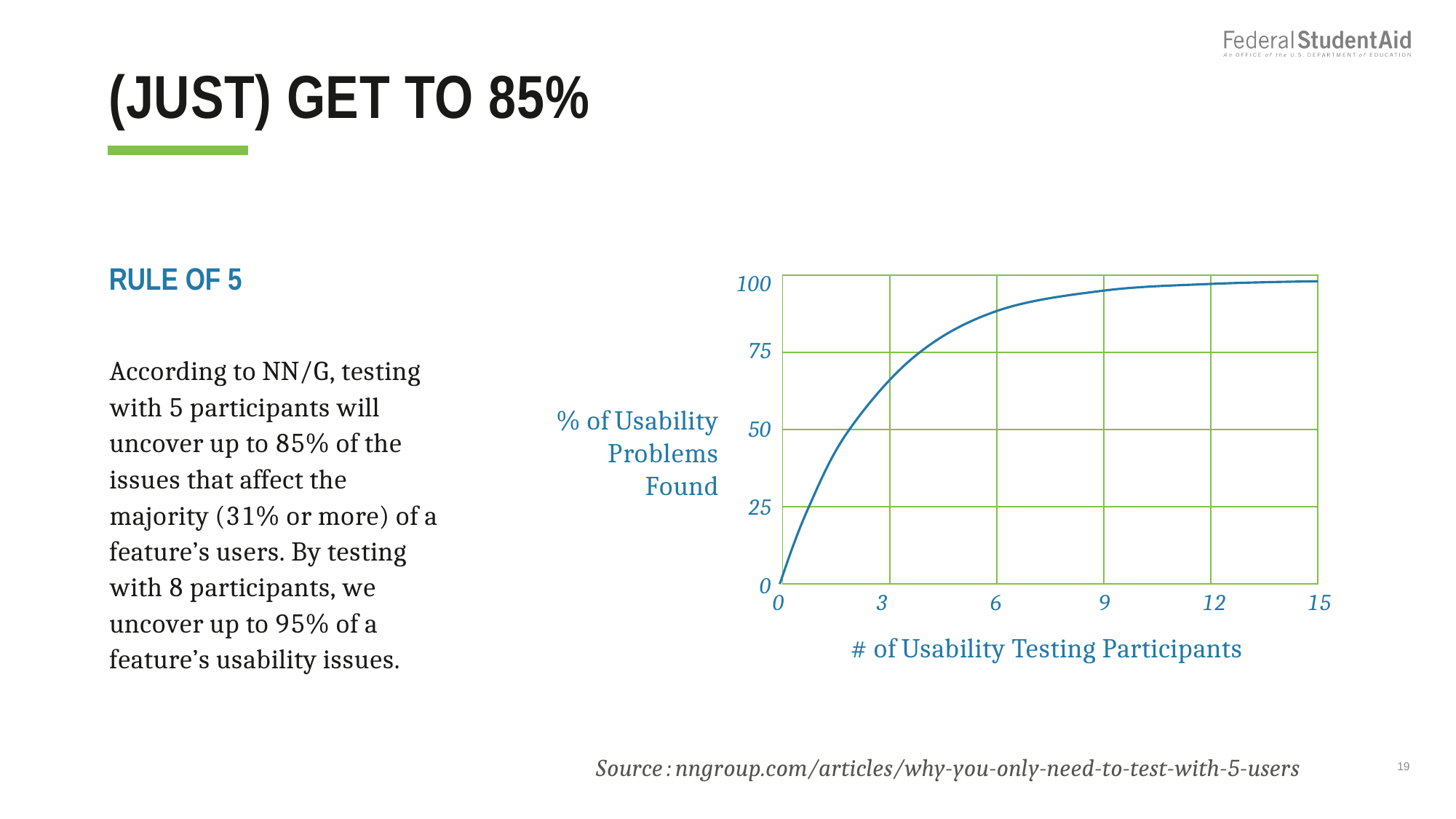

# (just) Get to 85%
Rule of 5
100

75

50

25

0

% of Usability Problems Found
0                  3                    6                   9                  12                15
# of Usability Testing Participants
|  |  |  |  |  |
| --- | --- | --- | --- | --- |
|  |  |  |  |  |
|  |  |  |  |  |
|  |  |  |  |  |
According to NN/G, testing with 5 participants will uncover up to 85% of the issues that affect the majority (31% or more) of a feature’s users. By testing with 8 participants, we uncover up to 95% of a feature’s usability issues.

Source : nngroup.com/articles/why-you-only-need-to-test-with-5-users
19